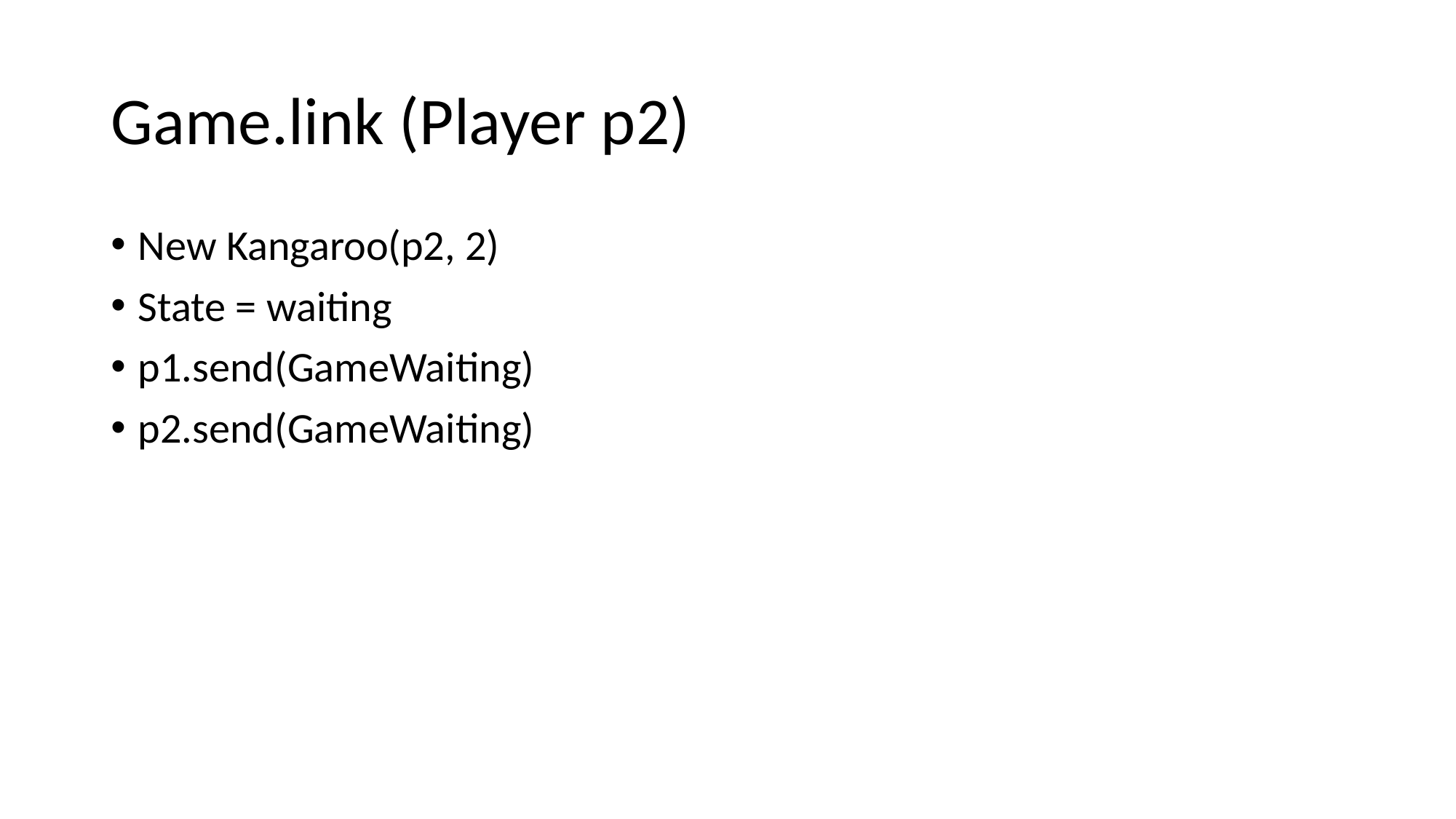

# Game.link (Player p2)
New Kangaroo(p2, 2)
State = waiting
p1.send(GameWaiting)
p2.send(GameWaiting)